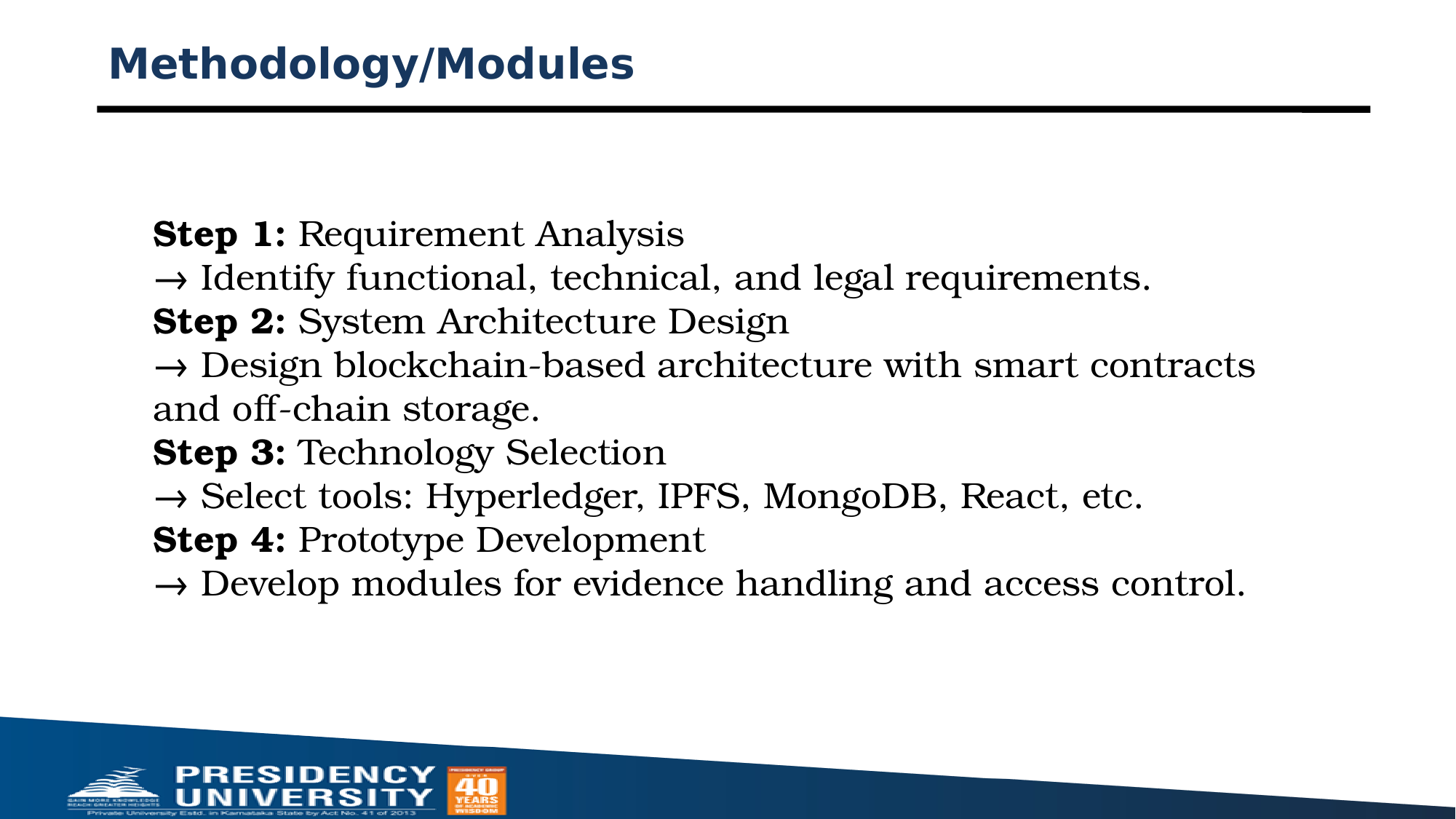

# Methodology/Modules

Step 1: Requirement Analysis
→ Identify functional, technical, and legal requirements.
Step 2: System Architecture Design
→ Design blockchain-based architecture with smart contracts and off-chain storage.
Step 3: Technology Selection
→ Select tools: Hyperledger, IPFS, MongoDB, React, etc.
Step 4: Prototype Development
→ Develop modules for evidence handling and access control.